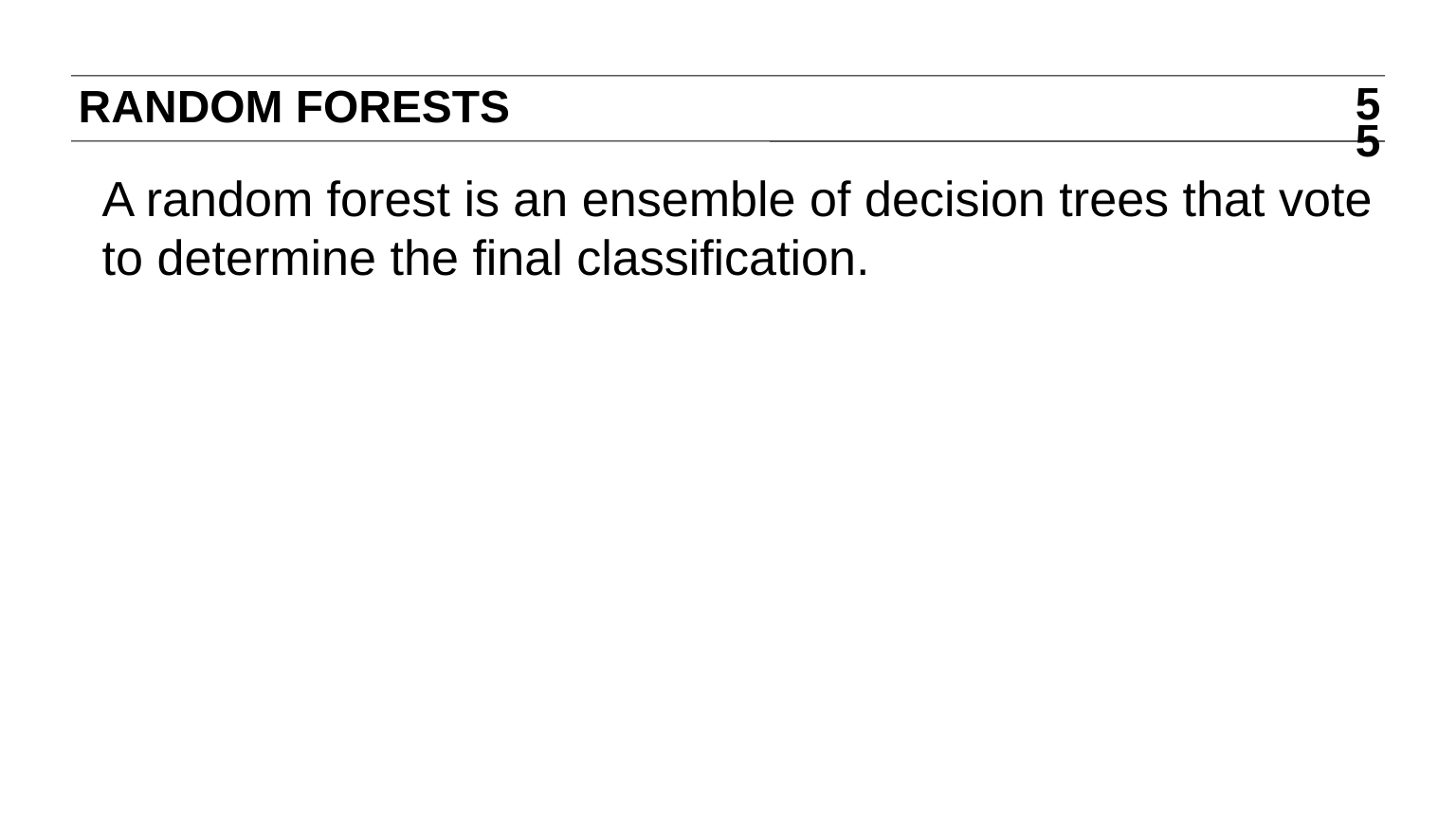

Random forests
55
A random forest is an ensemble of decision trees that vote to determine the final classification.